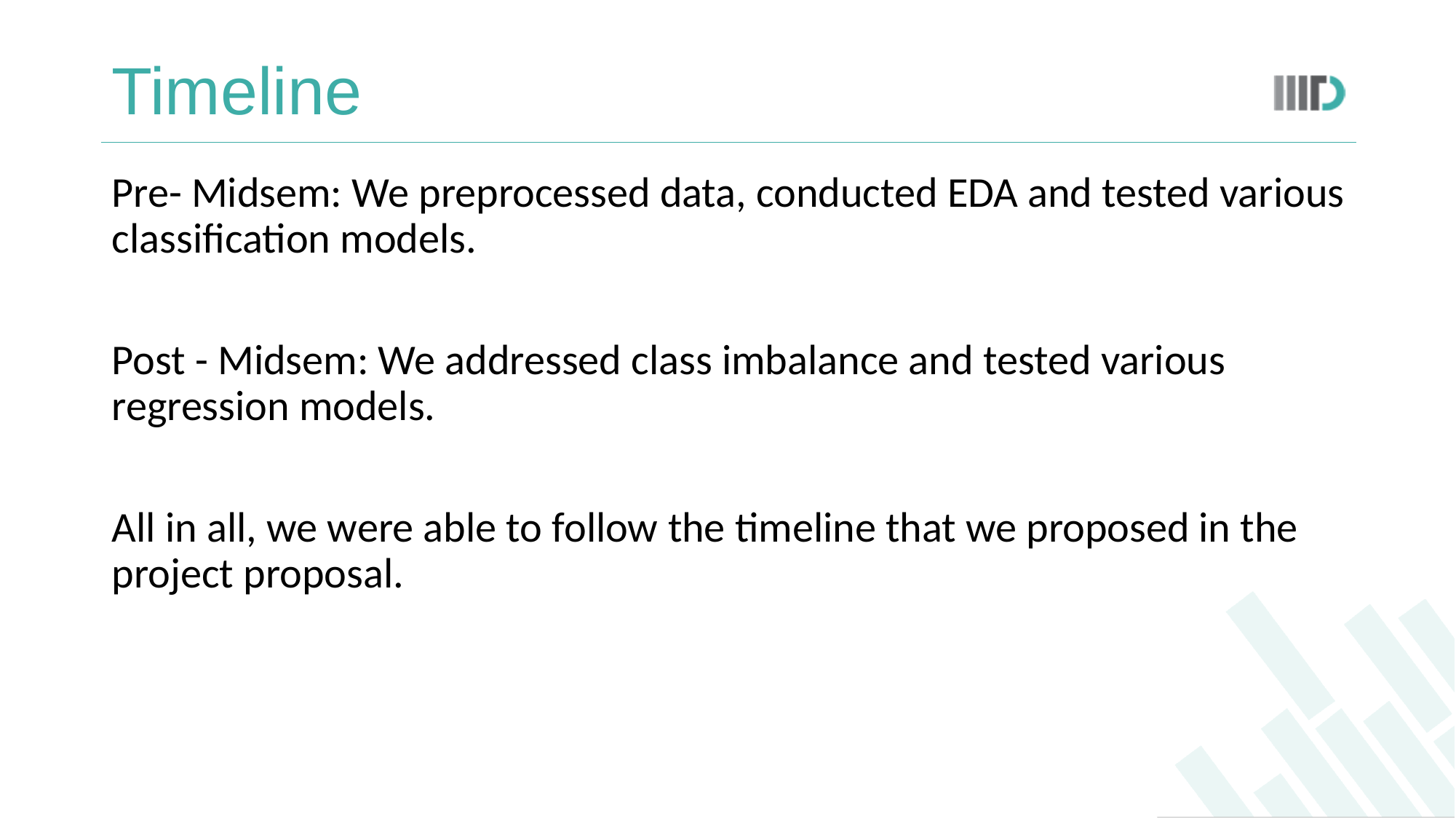

# Timeline
Pre- Midsem: We preprocessed data, conducted EDA and tested various classification models.

Post - Midsem: We addressed class imbalance and tested various regression models.

All in all, we were able to follow the timeline that we proposed in the project proposal.